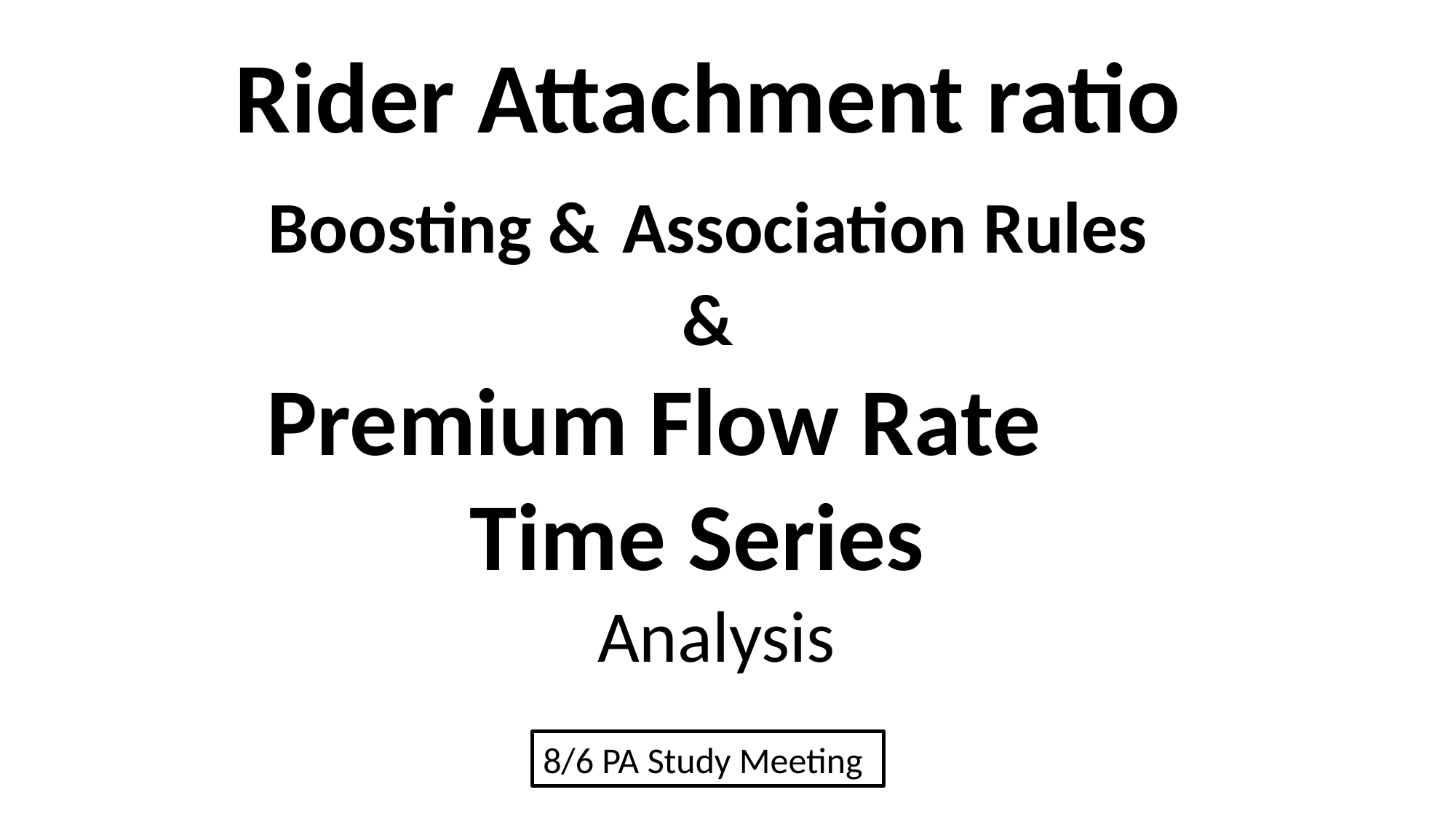

# Rider Attachment ratio Boosting & Association Rules & Premium Flow Rate      Time Series Analysis
8/6 PA Study Meeting